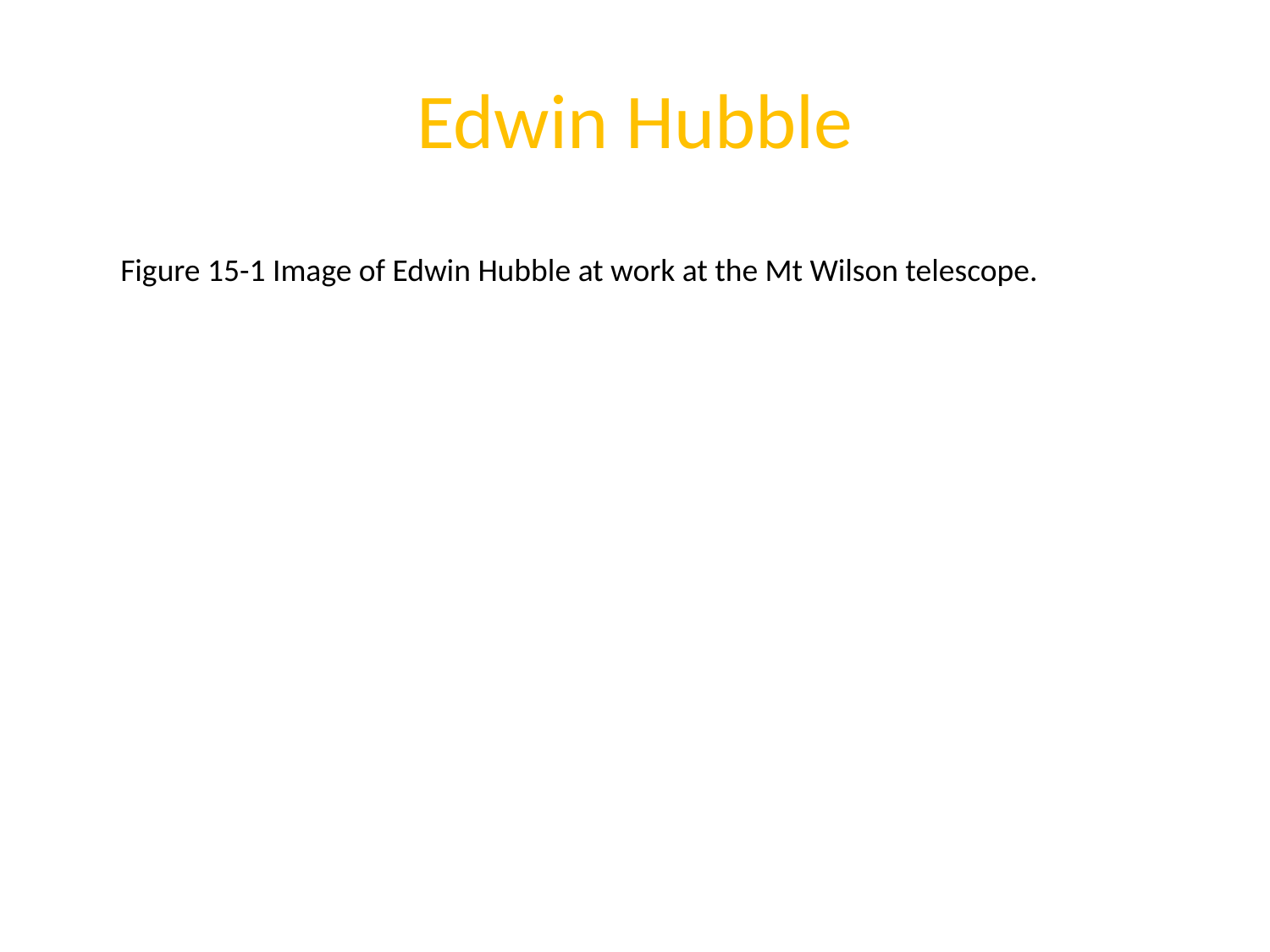

# Edwin Hubble
Figure 15-1 Image of Edwin Hubble at work at the Mt Wilson telescope.